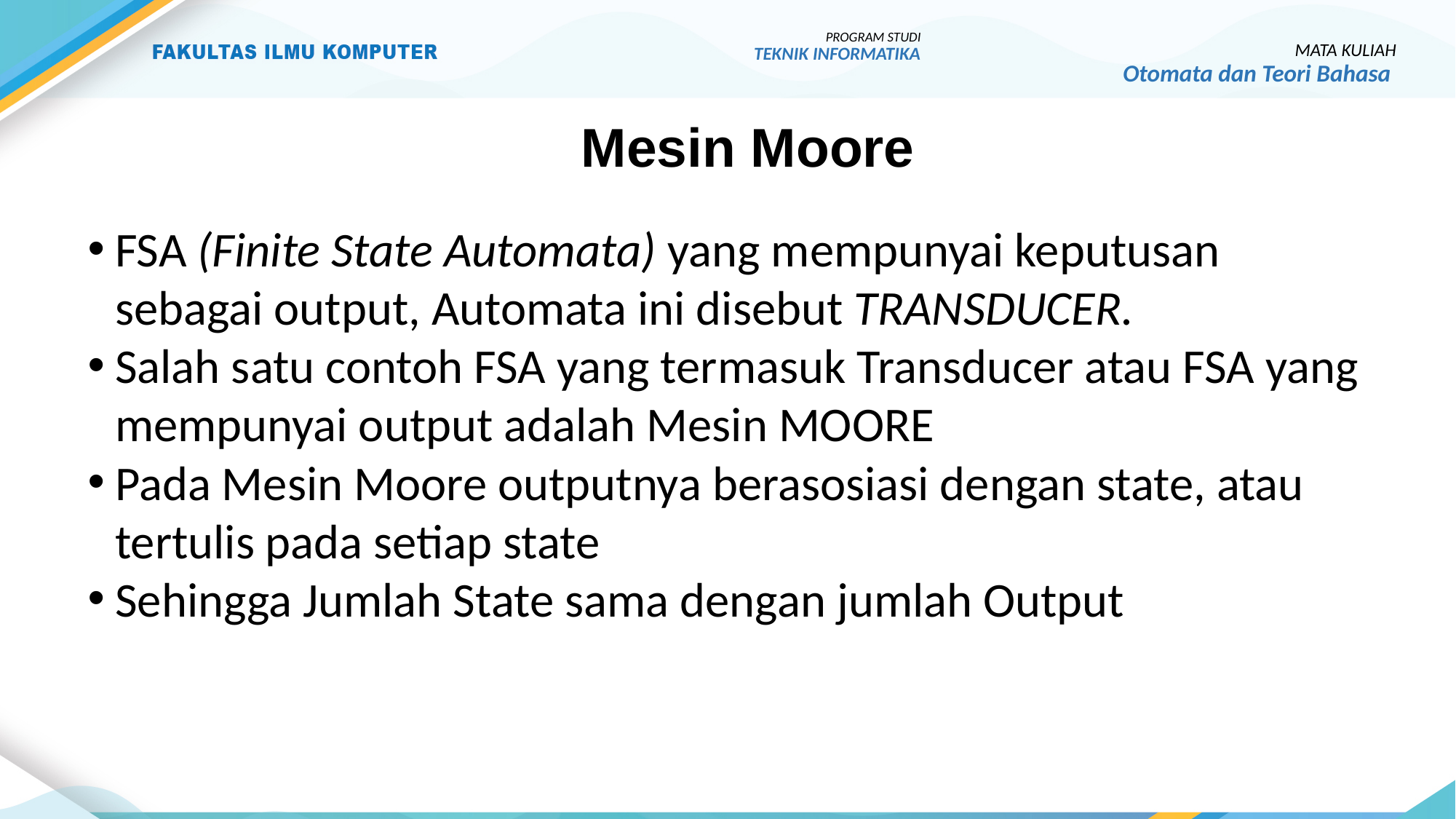

PROGRAM STUDI
TEKNIK INFORMATIKA
MATA KULIAH
Otomata dan Teori Bahasa
# Mesin Moore
FSA (Finite State Automata) yang mempunyai keputusan sebagai output, Automata ini disebut TRANSDUCER.
Salah satu contoh FSA yang termasuk Transducer atau FSA yang mempunyai output adalah Mesin MOORE
Pada Mesin Moore outputnya berasosiasi dengan state, atau tertulis pada setiap state
Sehingga Jumlah State sama dengan jumlah Output